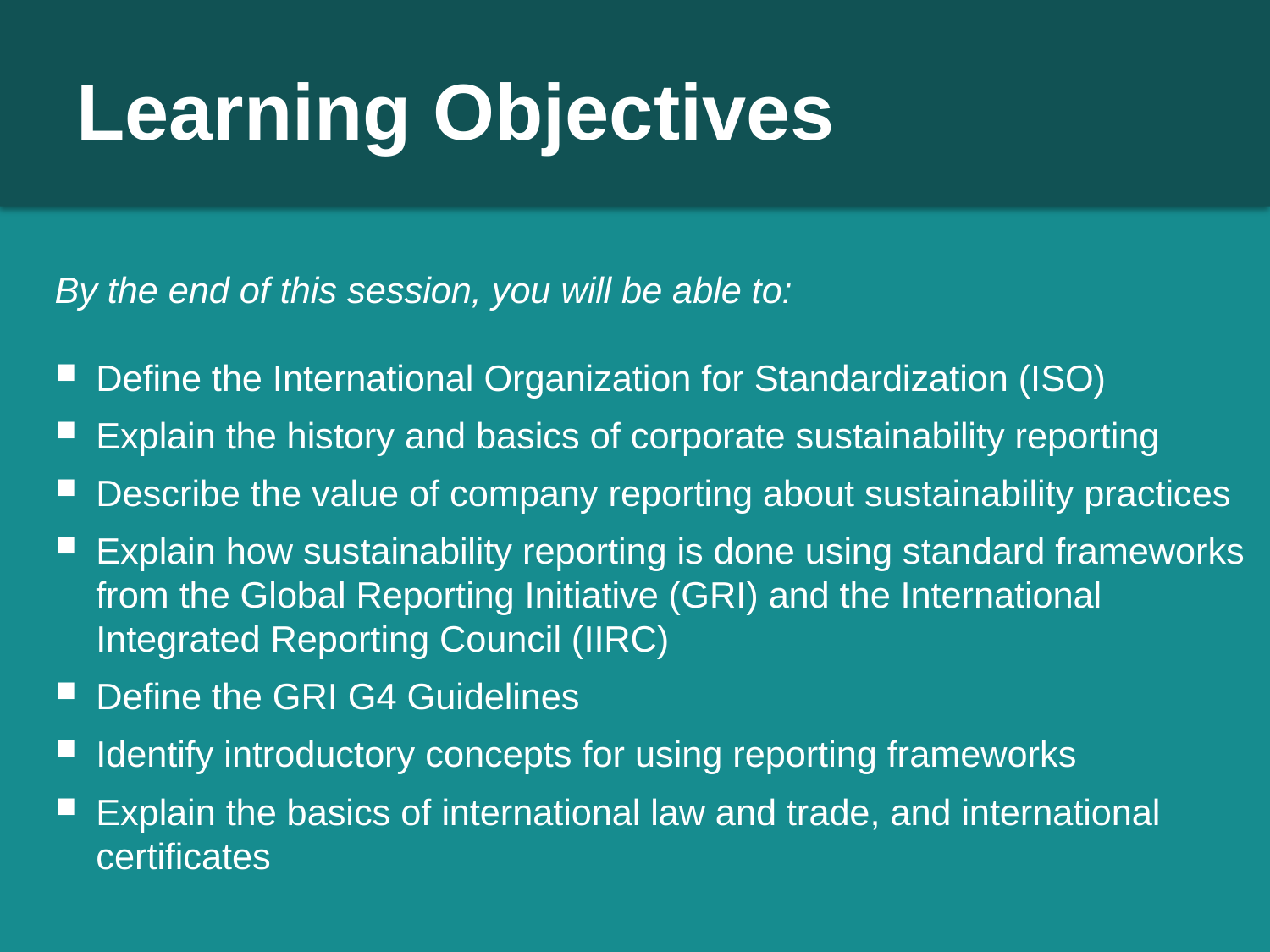

# Learning Objectives
By the end of this session, you will be able to:

Define the International Organization for Standardization (ISO)
Explain the history and basics of corporate sustainability reporting
Describe the value of company reporting about sustainability practices
Explain how sustainability reporting is done using standard frameworks from the Global Reporting Initiative (GRI) and the International Integrated Reporting Council (IIRC)
Define the GRI G4 Guidelines
Identify introductory concepts for using reporting frameworks
Explain the basics of international law and trade, and international certificates